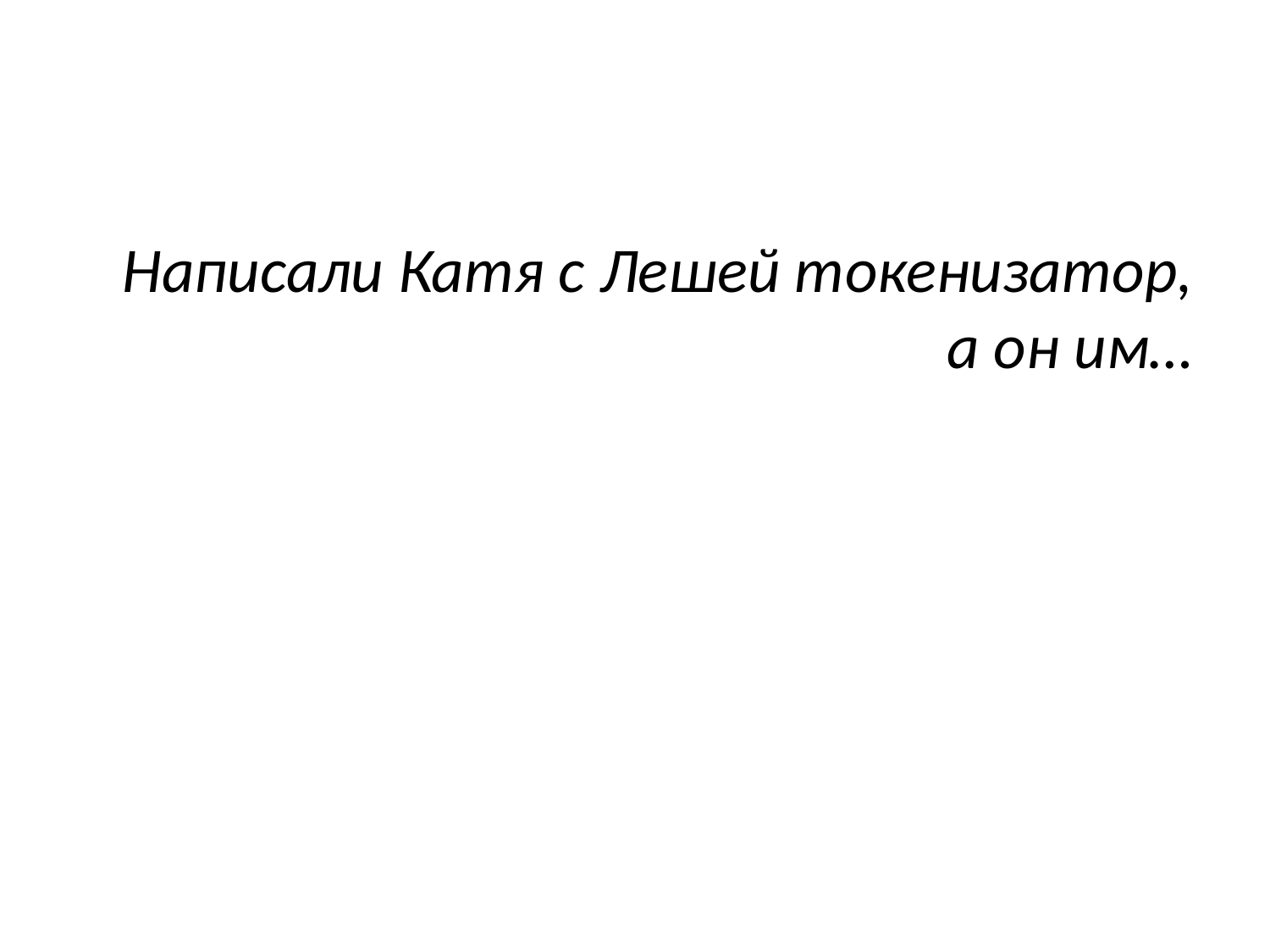

Написали Катя с Лешей токенизатор, а он им…